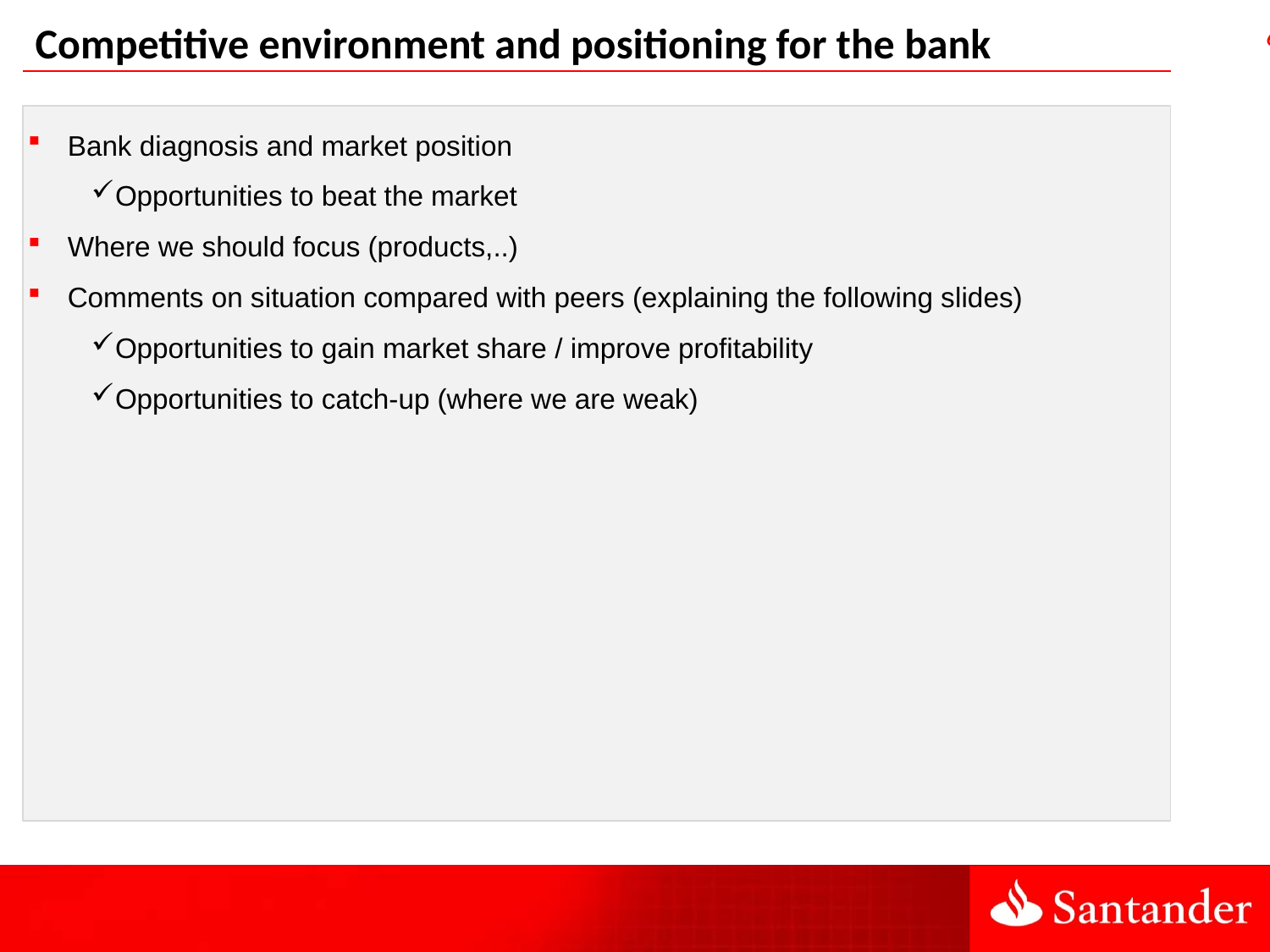

Competitive environment and positioning for the bank
Bank diagnosis and market position
Opportunities to beat the market
Where we should focus (products,..)
Comments on situation compared with peers (explaining the following slides)
Opportunities to gain market share / improve profitability
Opportunities to catch-up (where we are weak)